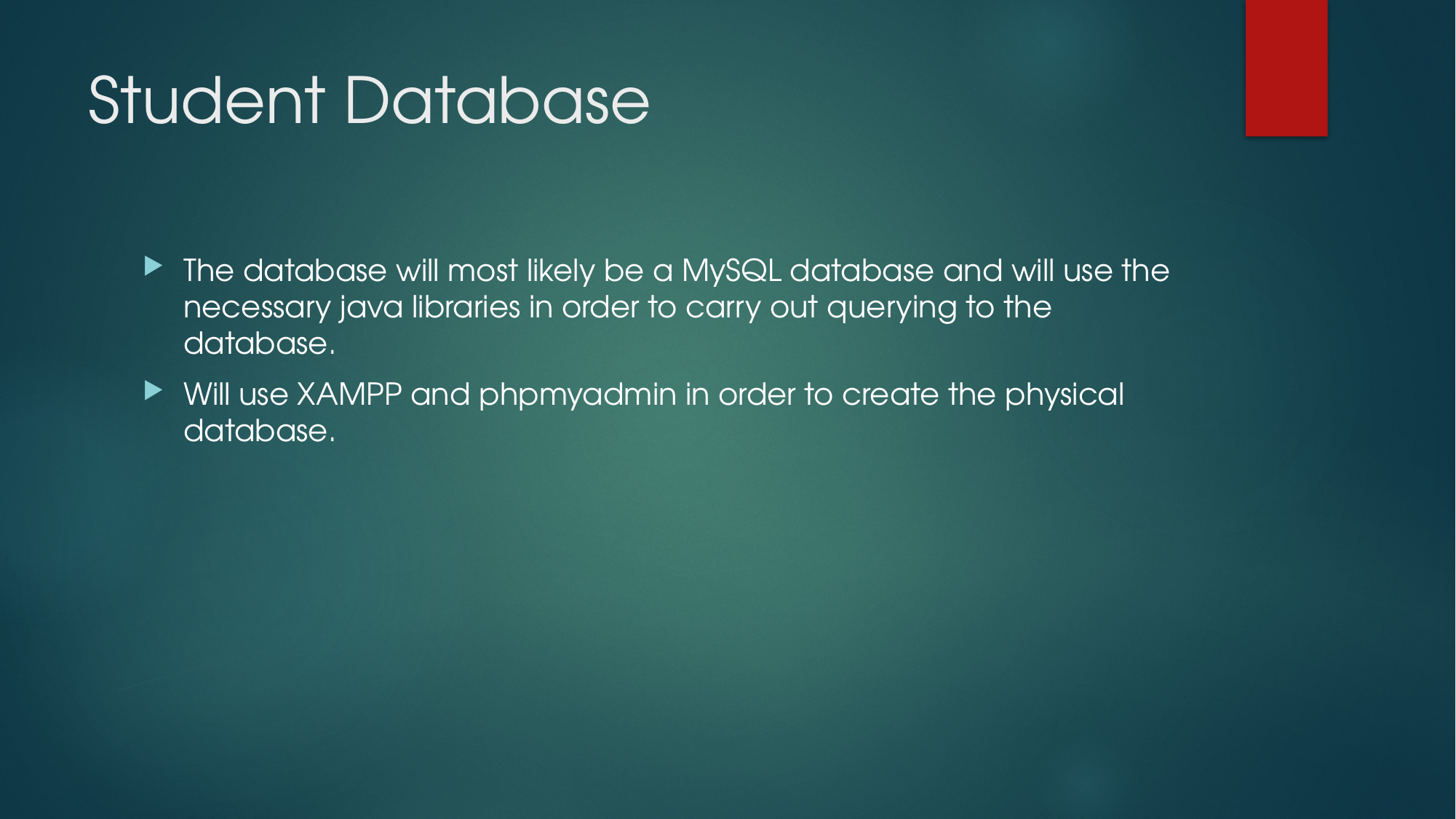

# Student Database
The database will most likely be a MySQL database and will use the necessary java libraries in order to carry out querying to the database.
Will use XAMPP and phpmyadmin in order to create the physical database.